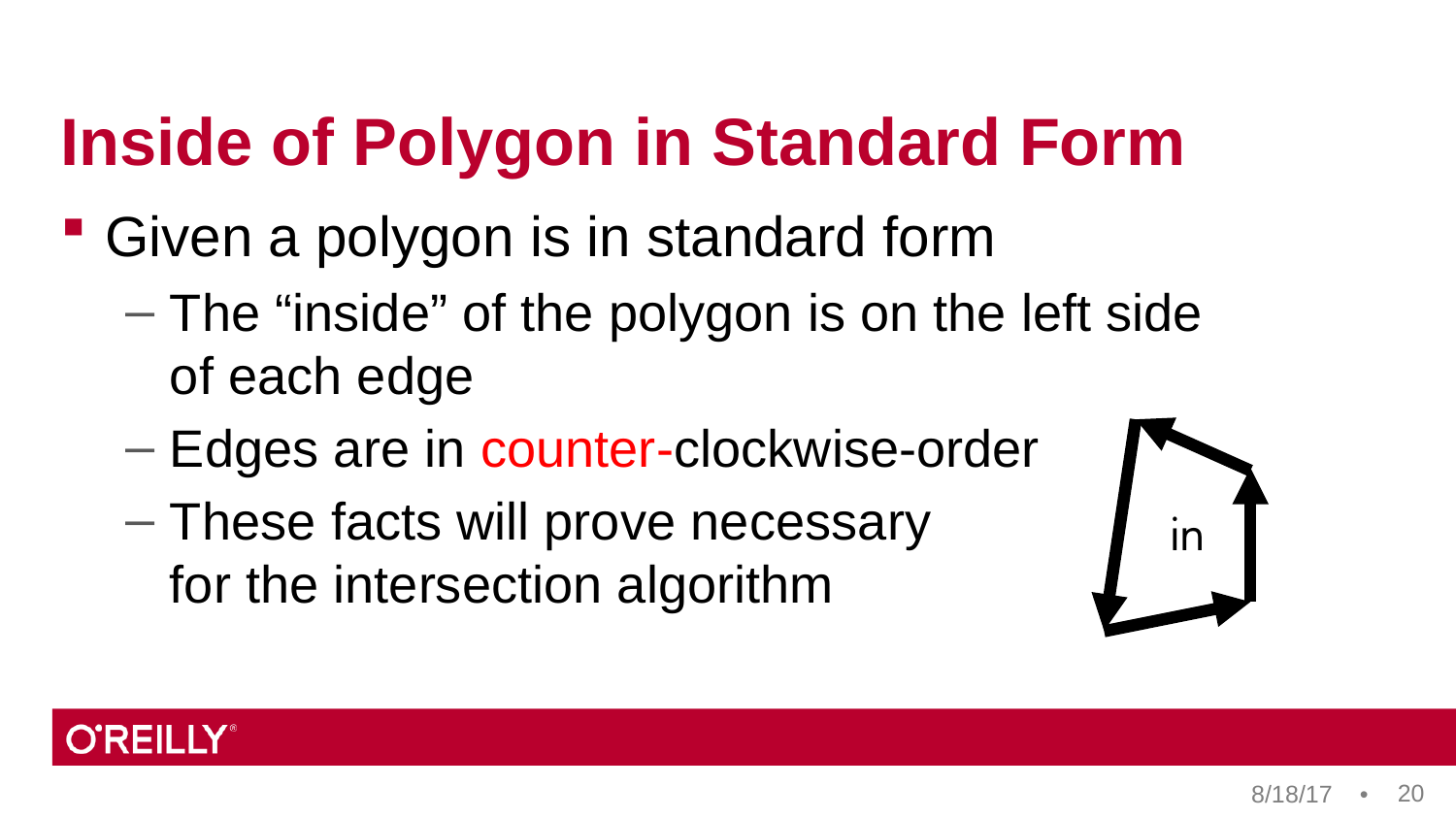

# Inside of Polygon in Standard Form
Given a polygon is in standard form
The “inside” of the polygon is on the left side
of each edge
Edges are in counter-clockwise-order
These facts will prove necessary
for the intersection algorithm
in
20
8/18/17    •